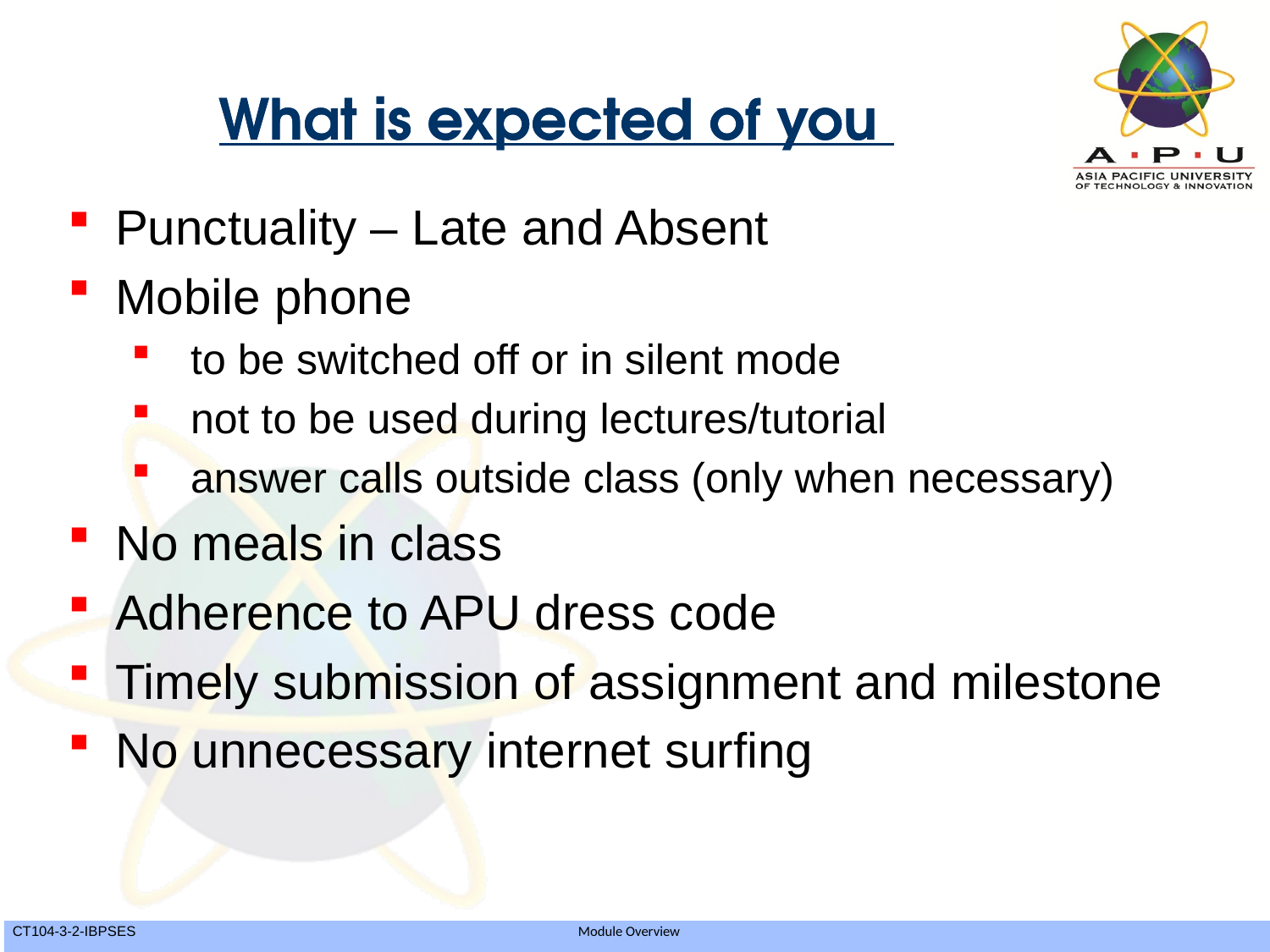

What is expected of you
# What is expected of you
Punctuality – Late and Absent
Mobile phone
 to be switched off or in silent mode
 not to be used during lectures/tutorial
 answer calls outside class (only when necessary)
No meals in class
Adherence to APU dress code
Timely submission of assignment and milestone
No unnecessary internet surfing